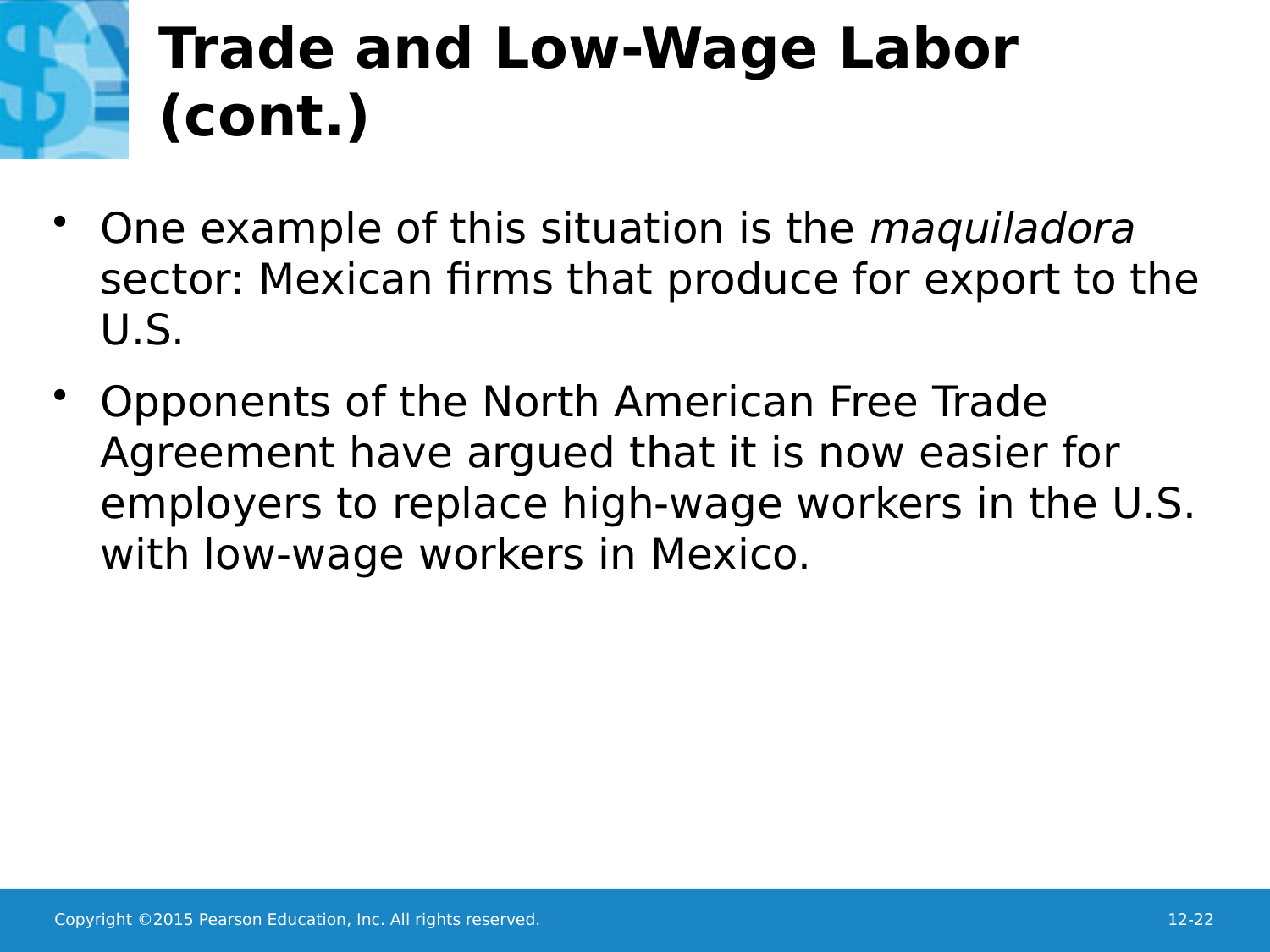

# Trade and Low-Wage Labor (cont.)
One example of this situation is the maquiladora sector: Mexican firms that produce for export to the U.S.
Opponents of the North American Free Trade Agreement have argued that it is now easier for employers to replace high-wage workers in the U.S. with low-wage workers in Mexico.